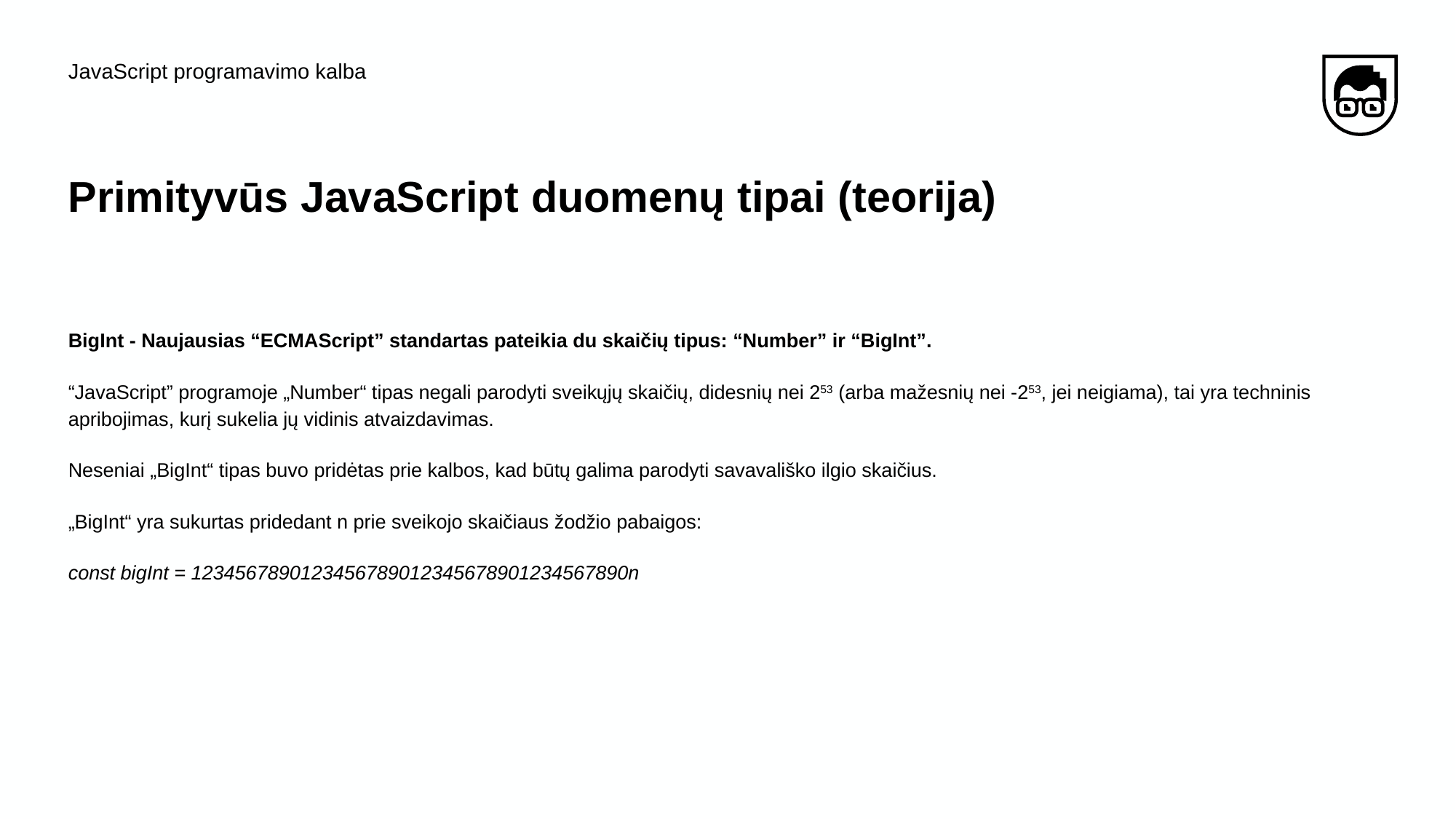

JavaScript programavimo kalba
# Primityvūs JavaScript​ duomenų tipai (teorija)
BigInt - Naujausias “ECMAScript” standartas pateikia du skaičių tipus: “Number” ir “BigInt”.
“JavaScript” programoje „Number“ tipas negali parodyti sveikųjų skaičių, didesnių nei 253 (arba mažesnių nei -253, jei neigiama), tai yra techninis apribojimas, kurį sukelia jų vidinis atvaizdavimas.
Neseniai „BigInt“ tipas buvo pridėtas prie kalbos, kad būtų galima parodyti savavališko ilgio skaičius.
„BigInt“ yra sukurtas pridedant n prie sveikojo skaičiaus žodžio pabaigos:
const bigInt = 1234567890123456789012345678901234567890n